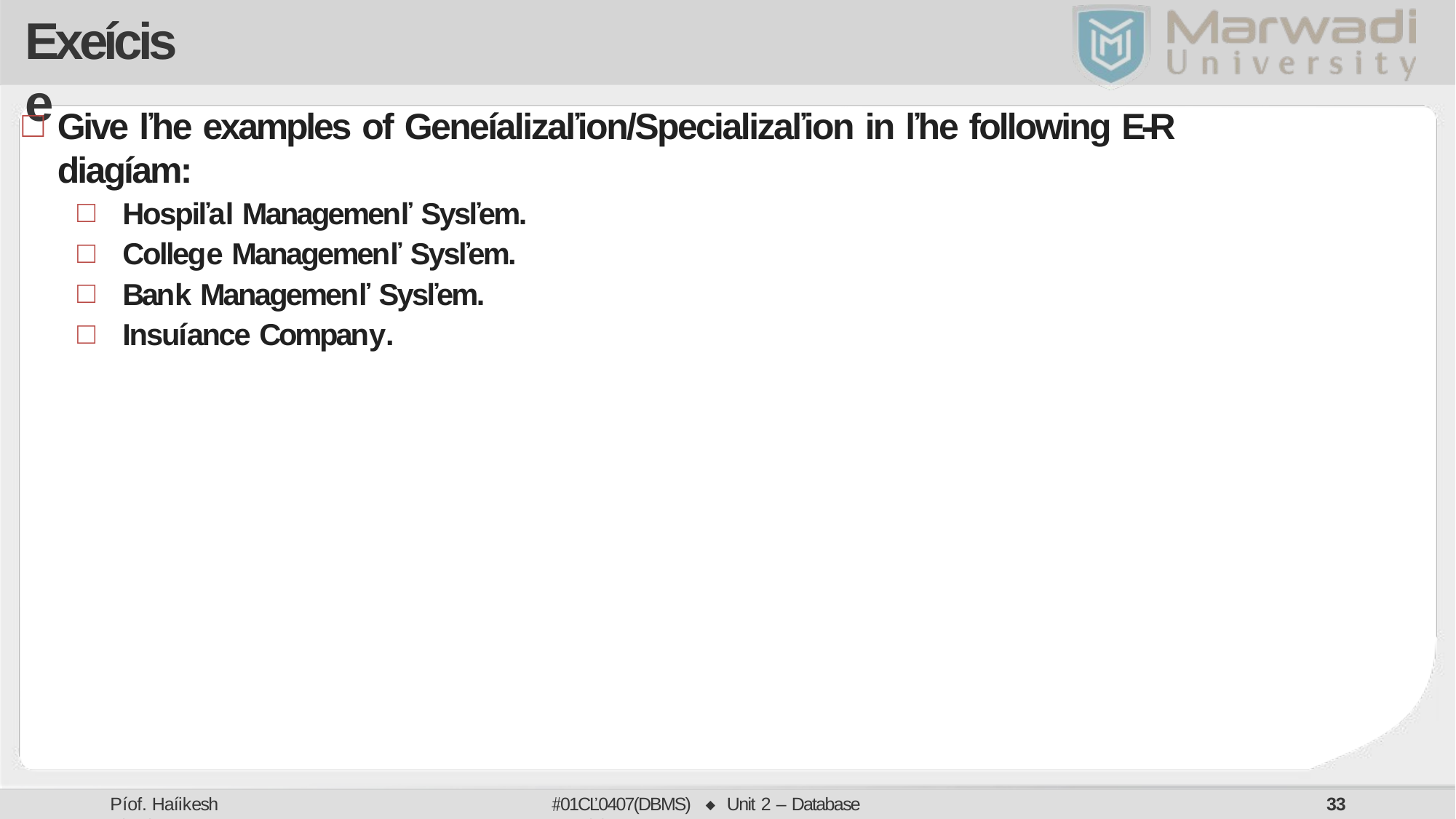

# Exeícise
Give ľhe examples of Geneíalizaľion/Specializaľion in ľhe following E-R diagíam:
Hospiľal Managemenľ Sysľem.
College Managemenľ Sysľem.
Bank Managemenľ Sysľem.
Insuíance Company.
01CĽ0407(DBMS)  ⬥  Unit 2 – Database Models
Píof. Haíikesh Chauhan
33